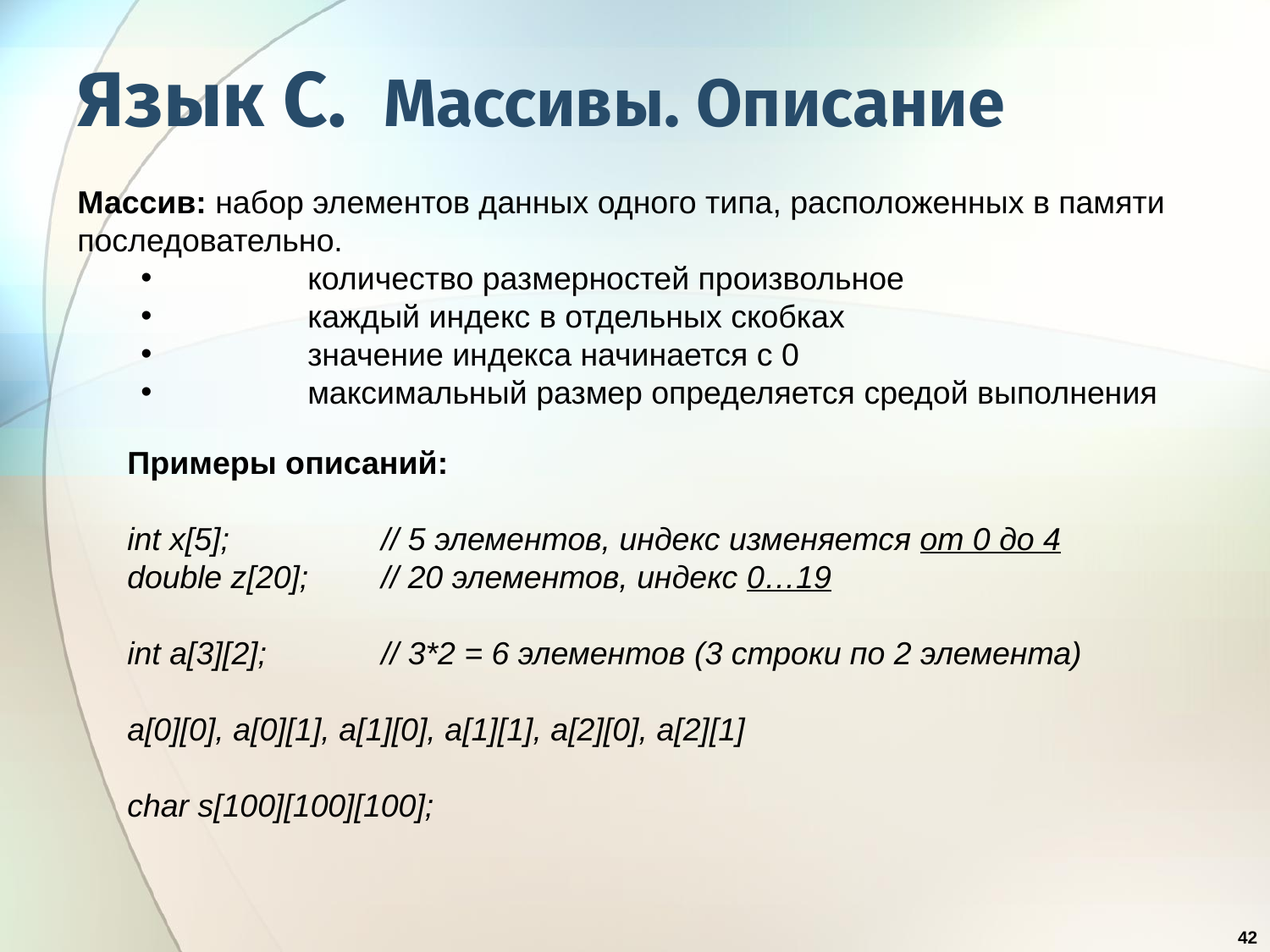

# Язык С.  Массивы. Описание
Массив: набор элементов данных одного типа, расположенных в памяти последовательно.
	количество размерностей произвольное
	каждый индекс в отдельных скобках
	значение индекса начинается с 0
	максимальный размер определяется средой выполнения

Примеры описаний:

int x[5];		// 5 элементов, индекс изменяется от 0 до 4
double z[20];	// 20 элементов, индекс 0…19

int a[3][2];	// 3*2 = 6 элементов (3 строки по 2 элемента)

a[0][0], a[0][1], a[1][0], a[1][1], a[2][0], a[2][1]

char s[100][100][100];
42